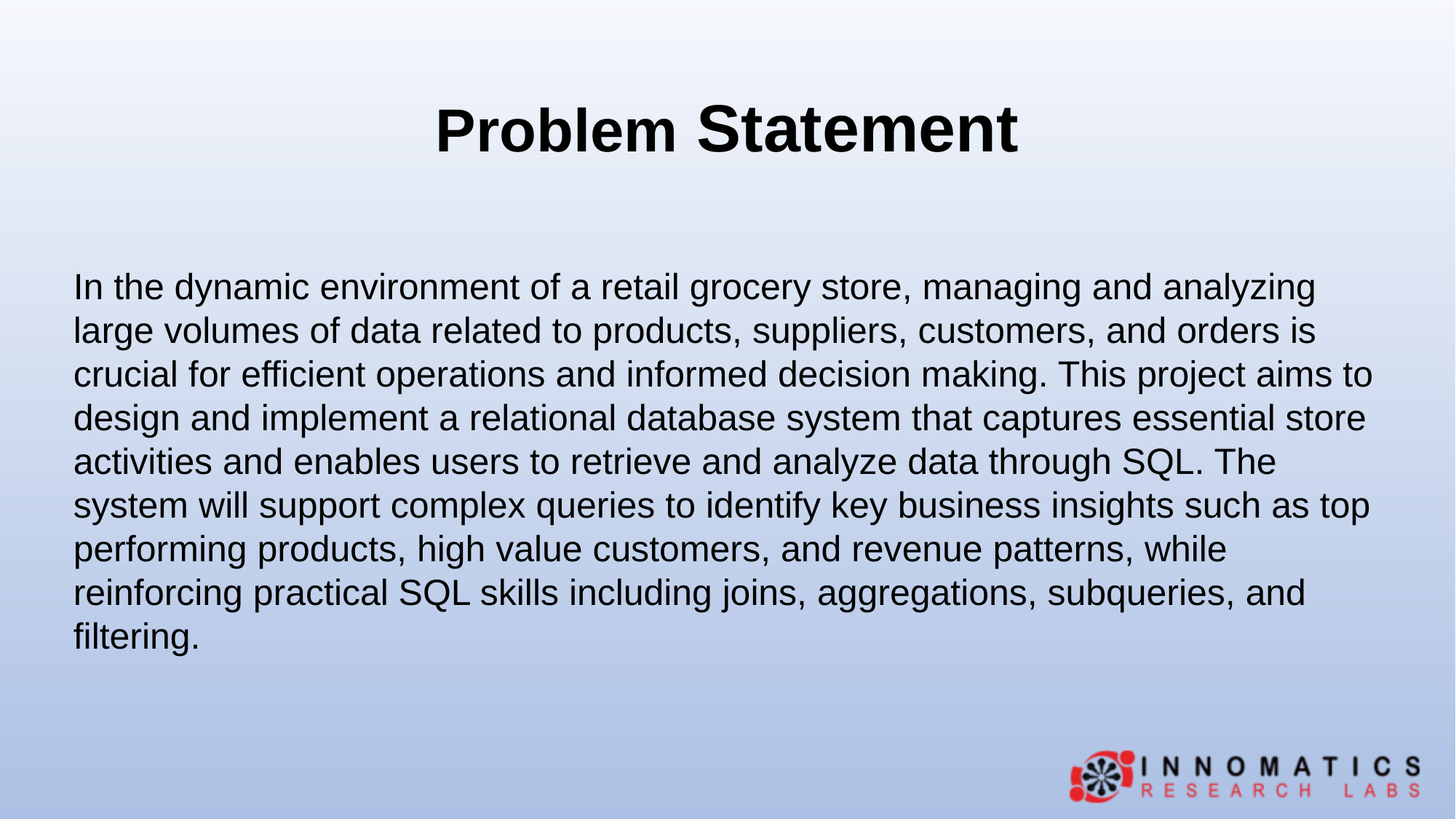

Problem Statement
In the dynamic environment of a retail grocery store, managing and analyzing large volumes of data related to products, suppliers, customers, and orders is crucial for efficient operations and informed decision making. This project aims to design and implement a relational database system that captures essential store activities and enables users to retrieve and analyze data through SQL. The system will support complex queries to identify key business insights such as top performing products, high value customers, and revenue patterns, while reinforcing practical SQL skills including joins, aggregations, subqueries, and filtering.